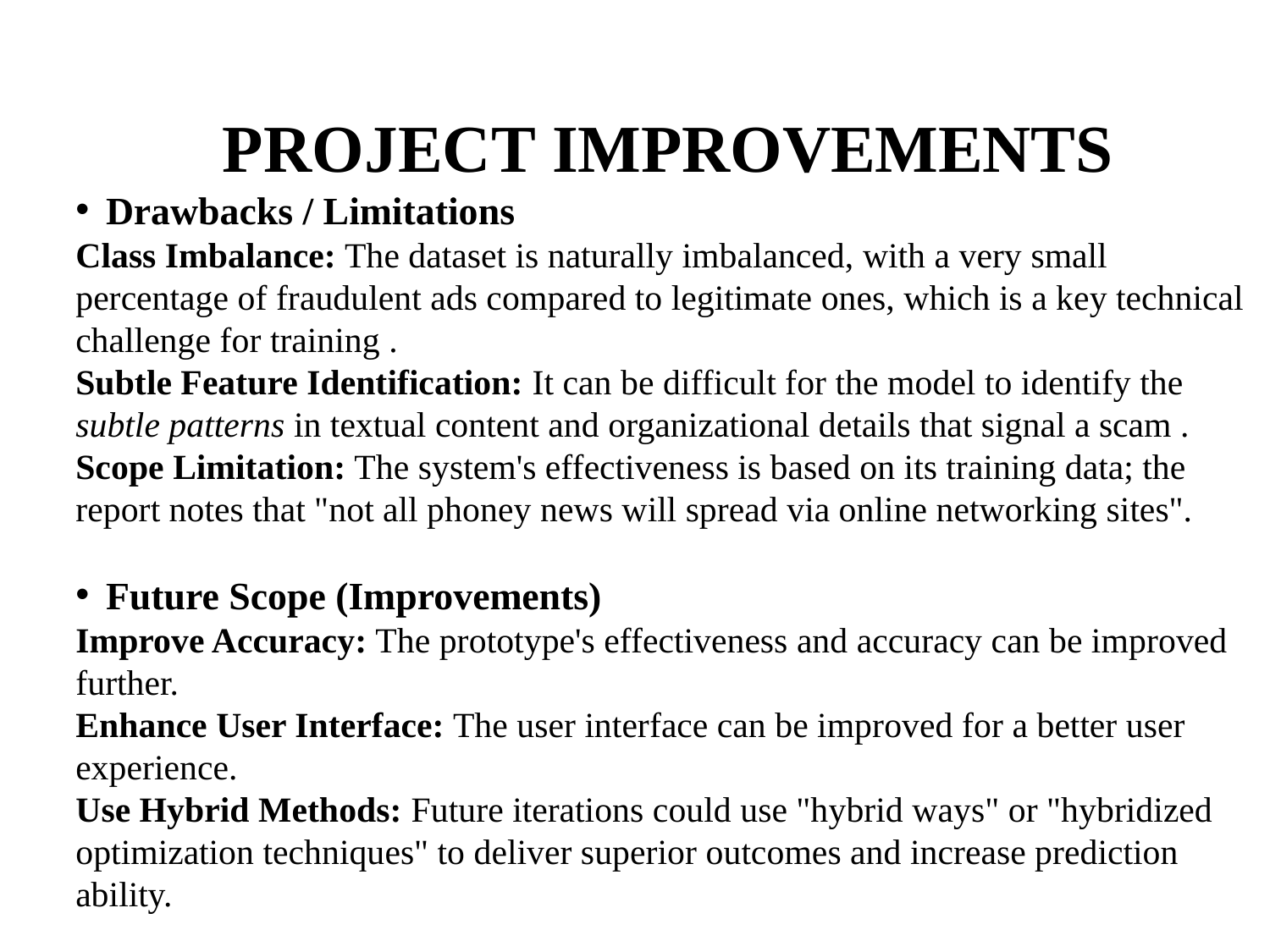

PROJECT IMPROVEMENTS
Drawbacks / Limitations
Class Imbalance: The dataset is naturally imbalanced, with a very small percentage of fraudulent ads compared to legitimate ones, which is a key technical challenge for training .
Subtle Feature Identification: It can be difficult for the model to identify the subtle patterns in textual content and organizational details that signal a scam .
Scope Limitation: The system's effectiveness is based on its training data; the report notes that "not all phoney news will spread via online networking sites".

Future Scope (Improvements)
Improve Accuracy: The prototype's effectiveness and accuracy can be improved further.
Enhance User Interface: The user interface can be improved for a better user experience.
Use Hybrid Methods: Future iterations could use "hybrid ways" or "hybridized optimization techniques" to deliver superior outcomes and increase prediction ability.